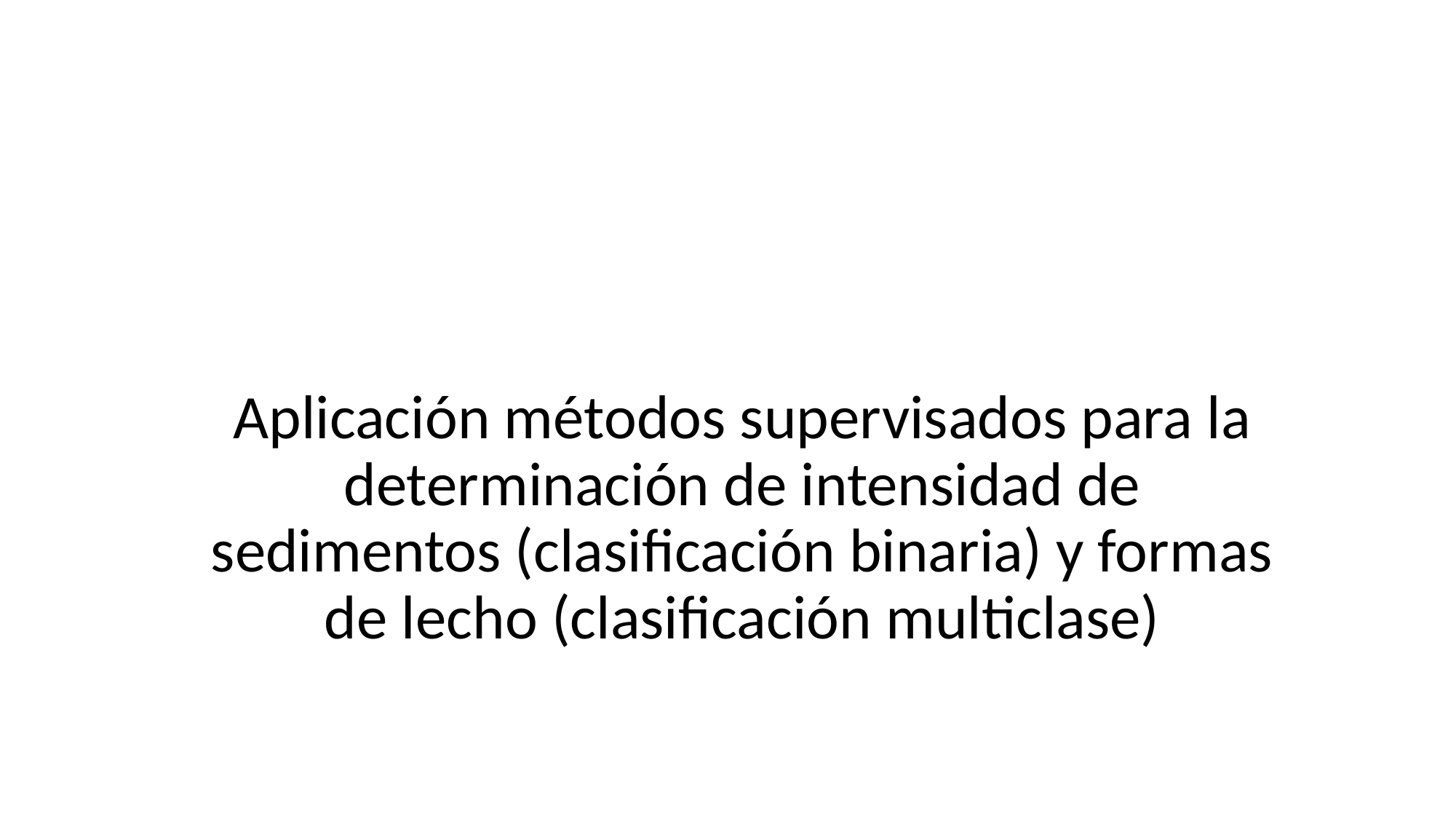

# Aplicación métodos supervisados para la determinación de intensidad de sedimentos (clasificación binaria) y formas de lecho (clasificación multiclase)